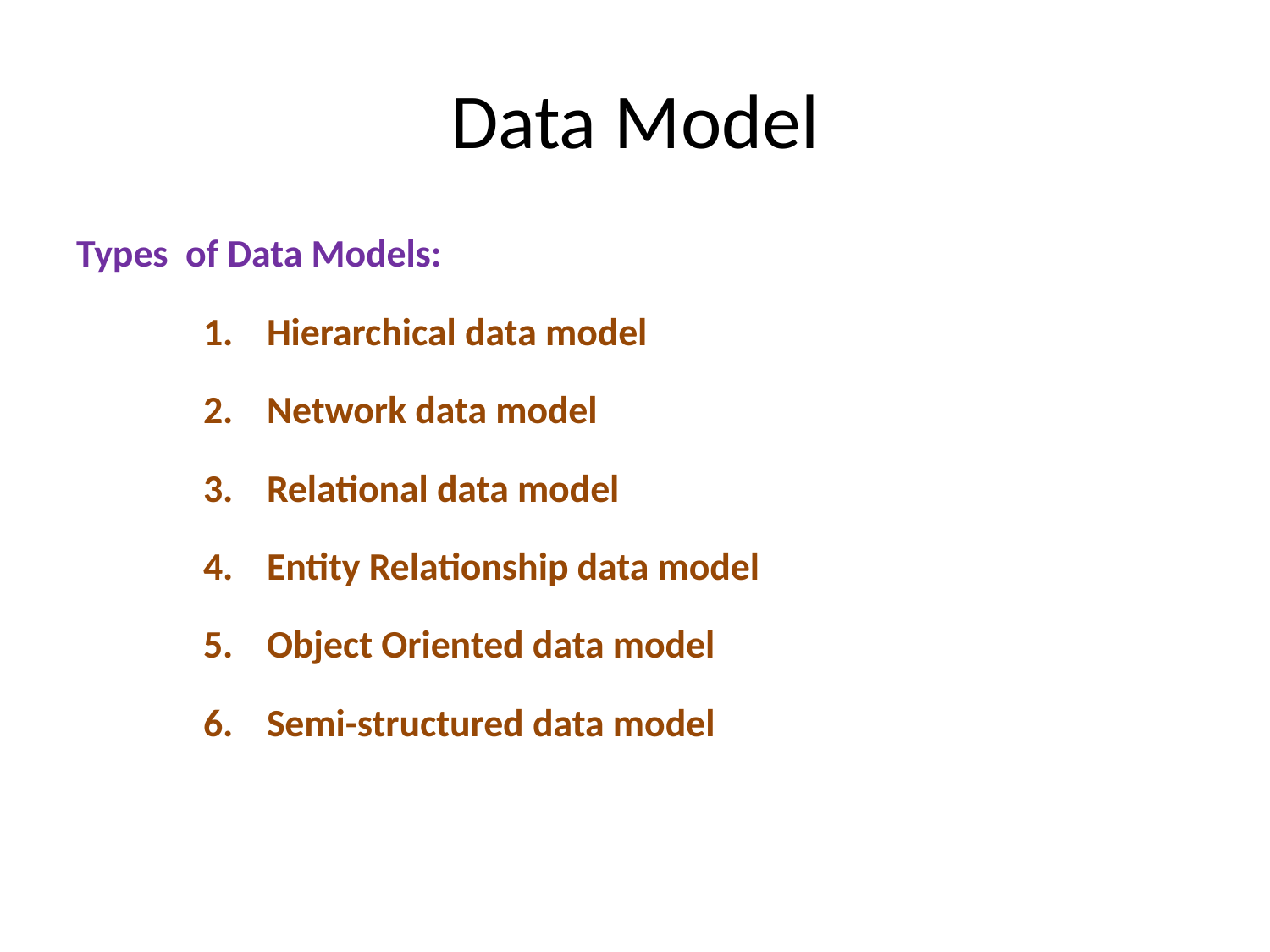

# Data Model
Types  of Data Models:
Hierarchical data model
Network data model
Relational data model
Entity Relationship data model
Object Oriented data model
Semi-structured data model